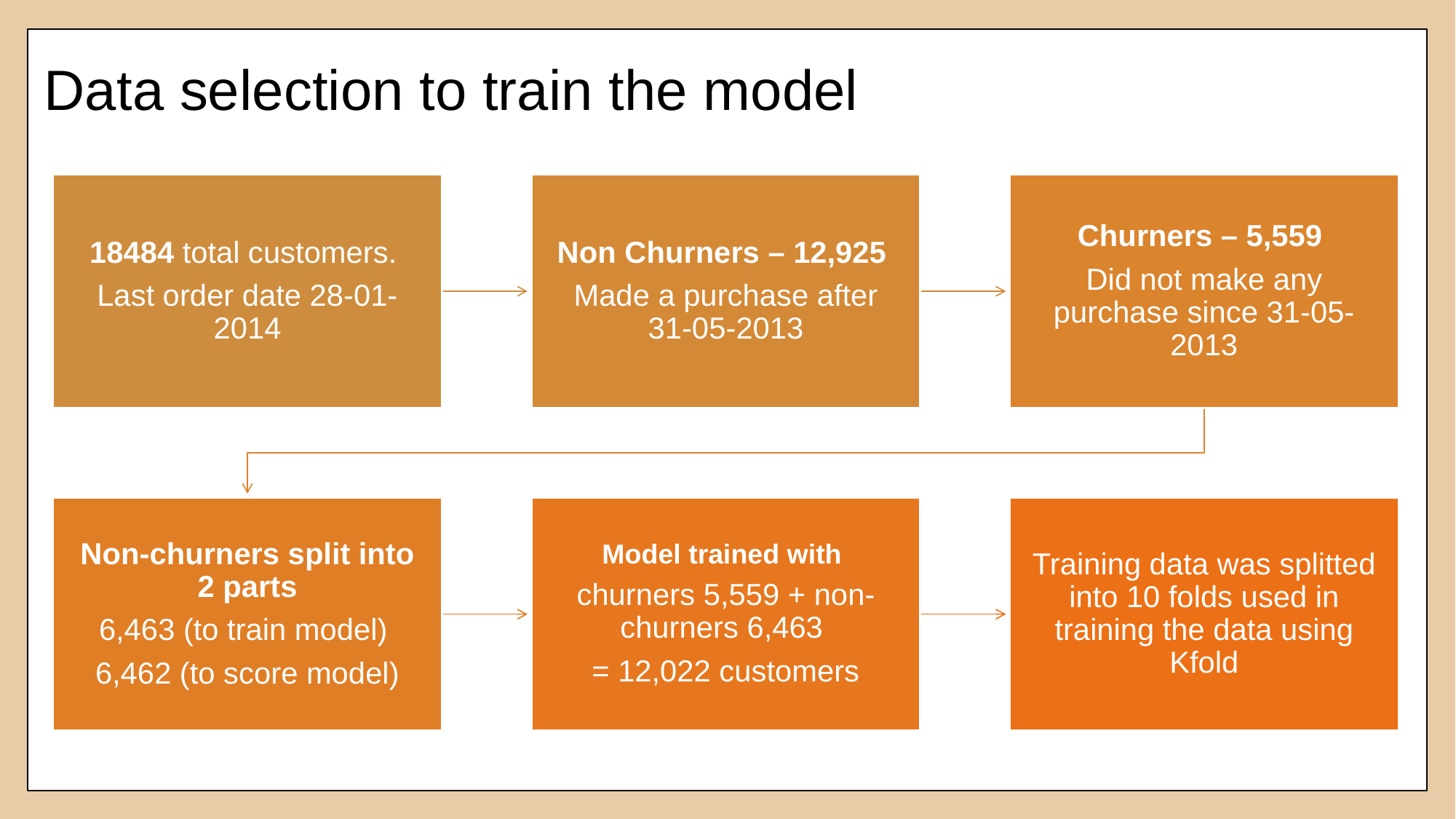

# Data selection to train the model

18484 total customers.
Last order date 28-01-2014

Non Churners – 12,925
Made a purchase after 31-05-2013

Churners – 5,559
Did not make any purchase since 31-05-2013

Non-churners split into 2 parts
6,463 (to train model)
6,462 (to score model)

Model trained with
churners 5,559 + non-churners 6,463
= 12,022 customers
Training data was splitted into 10 folds used in training the data using Kfold